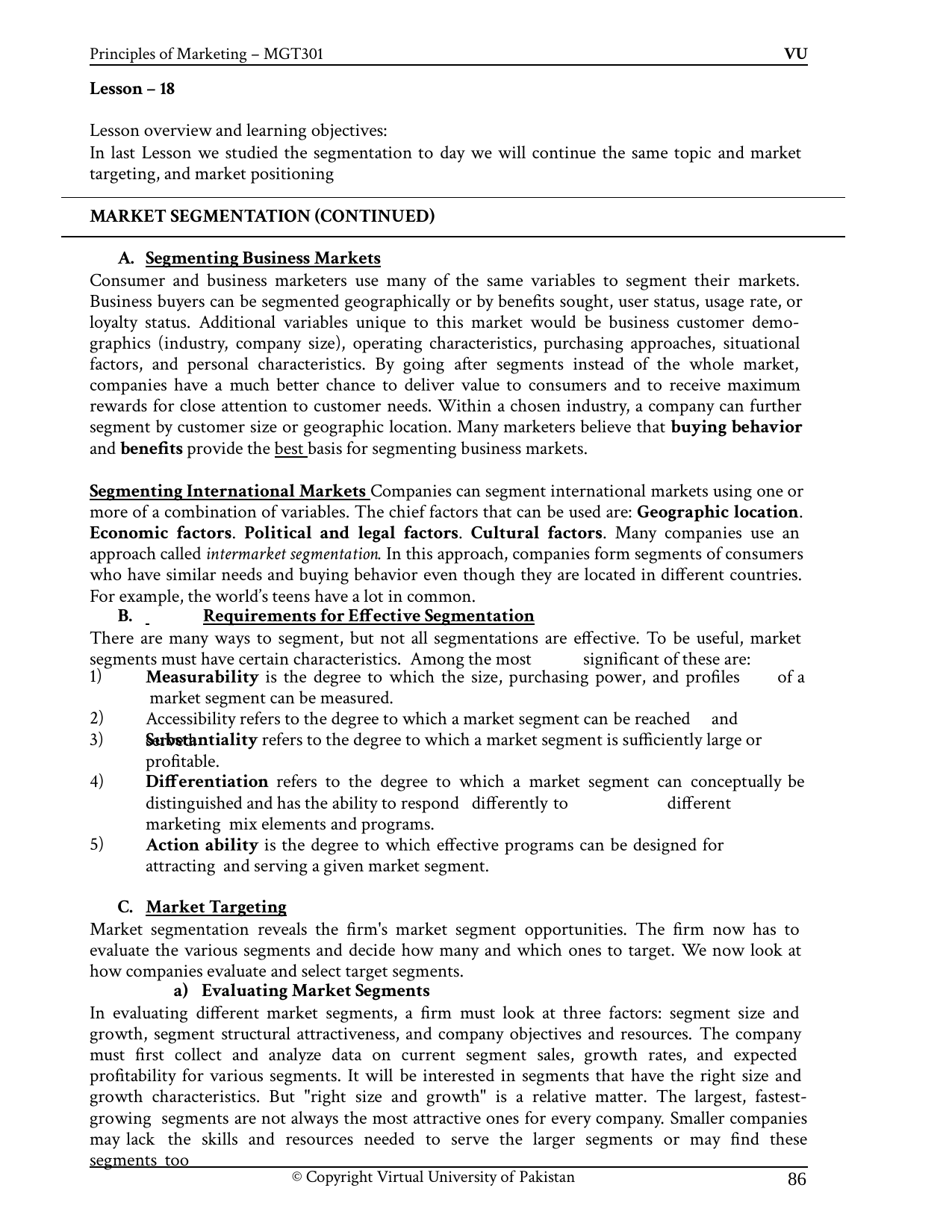

Principles of Marketing – MGT301
VU

Lesson – 18

Lesson overview and learning objectives:
In last Lesson we studied the segmentation to day we will continue the same topic and market  targeting, and market positioning

MARKET SEGMENTATION (CONTINUED)

Segmenting Business Markets
Consumer and business marketers use many of the same variables to segment their markets.  Business buyers can be segmented geographically or by benefits sought, user status, usage rate, or  loyalty status. Additional variables unique to this market would be business customer demo-  graphics (industry, company size), operating characteristics, purchasing approaches, situational  factors, and personal characteristics. By going after segments instead of the whole market,  companies have a much better chance to deliver value to consumers and to receive maximum  rewards for close attention to customer needs. Within a chosen industry, a company can further  segment by customer size or geographic location. Many marketers believe that buying behavior  and benefits provide the best basis for segmenting business markets.

Segmenting International Markets Companies can segment international markets using one or  more of a combination of variables. The chief factors that can be used are: Geographic location.  Economic factors. Political and legal factors. Cultural factors. Many companies use an  approach called intermarket segmentation. In this approach, companies form segments of consumers  who have similar needs and buying behavior even though they are located in different countries.  For example, the world’s teens have a lot in common.
 	Requirements for Effective Segmentation
There are many ways to segment, but not all segmentations are effective. To be useful, market  segments must have certain characteristics.  Among the most	significant of these are:

1)
Measurability is the degree to which the size, purchasing power, and profiles	of a  market segment can be measured.
2)
3)
Accessibility refers to the degree to which a market segment can be reached	and served.
Substantiality refers to the degree to which a market segment is sufficiently large or  profitable.
Differentiation  refers  to  the  degree  to  which  a  market  segment  can  conceptually be
4)
distinguished and has the ability to respond  differently to	different marketing  mix elements and programs.
5)
Action ability is the degree to which effective programs can be designed for	attracting  and serving a given market segment.
Market Targeting
Market segmentation reveals the firm's market segment opportunities. The firm now has to  evaluate the various segments and decide how many and which ones to target. We now look at  how companies evaluate and select target segments.
Evaluating Market Segments
In evaluating different market segments, a firm must look at three factors: segment size and  growth, segment structural attractiveness, and company objectives and resources. The company  must first collect and analyze data on current segment sales, growth rates, and expected  profitability for various segments. It will be interested in segments that have the right size and  growth characteristics. But "right size and growth" is a relative matter. The largest, fastest-growing  segments are not always the most attractive ones for every company. Smaller companies may lack  the skills and resources needed to serve the larger segments or may find these segments too
© Copyright Virtual University of Pakistan
86